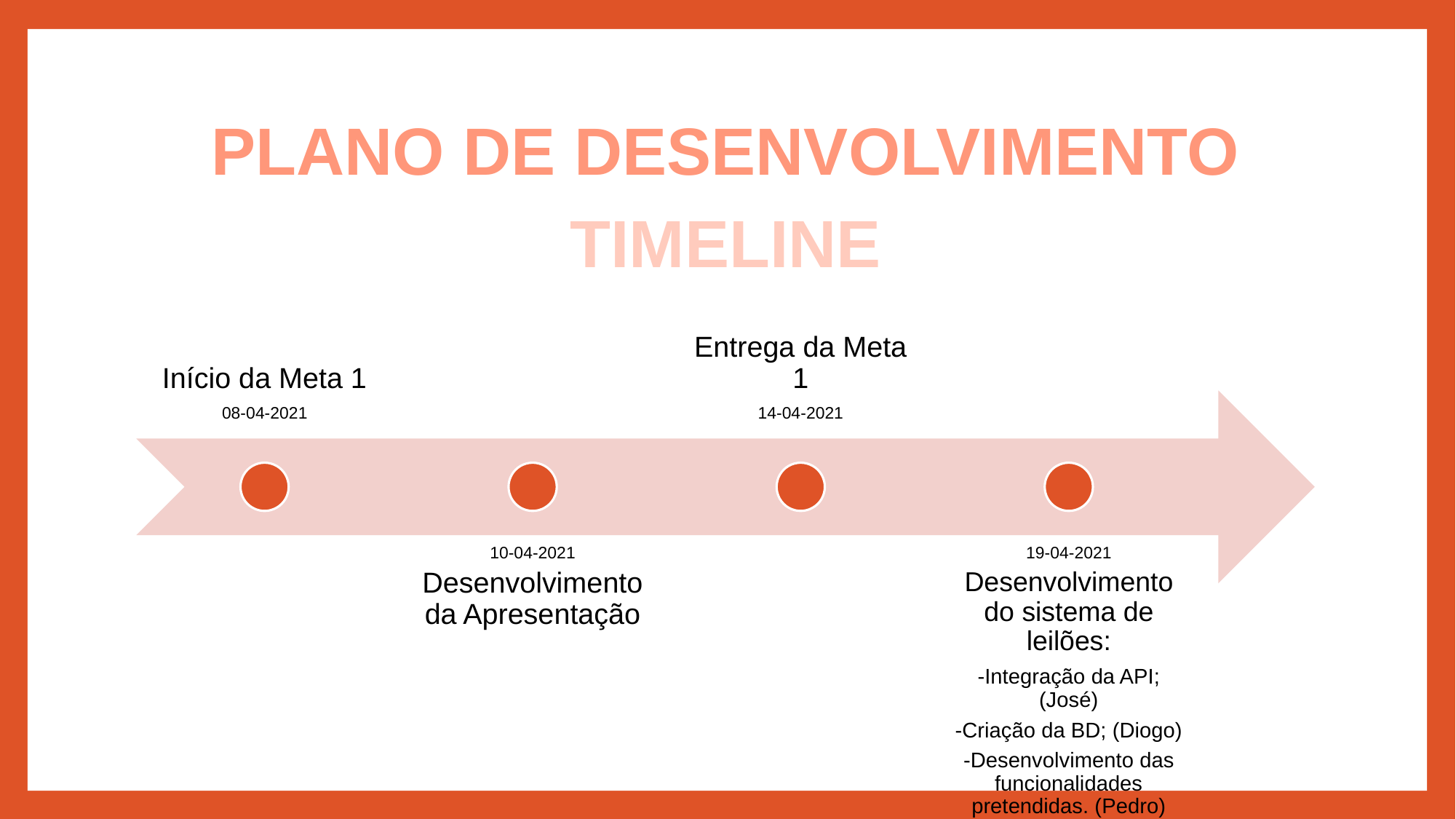

# PLANO DE DESENVOLVIMENTO
TIMELINE
Início da Meta 1
08-04-2021
10-04-2021
Desenvolvimento da Apresentação
Entrega da Meta 1
14-04-2021
19-04-2021
Desenvolvimento do sistema de leilões:
-Integração da API; (José)
-Criação da BD; (Diogo)
-Desenvolvimento das funcionalidades pretendidas. (Pedro)